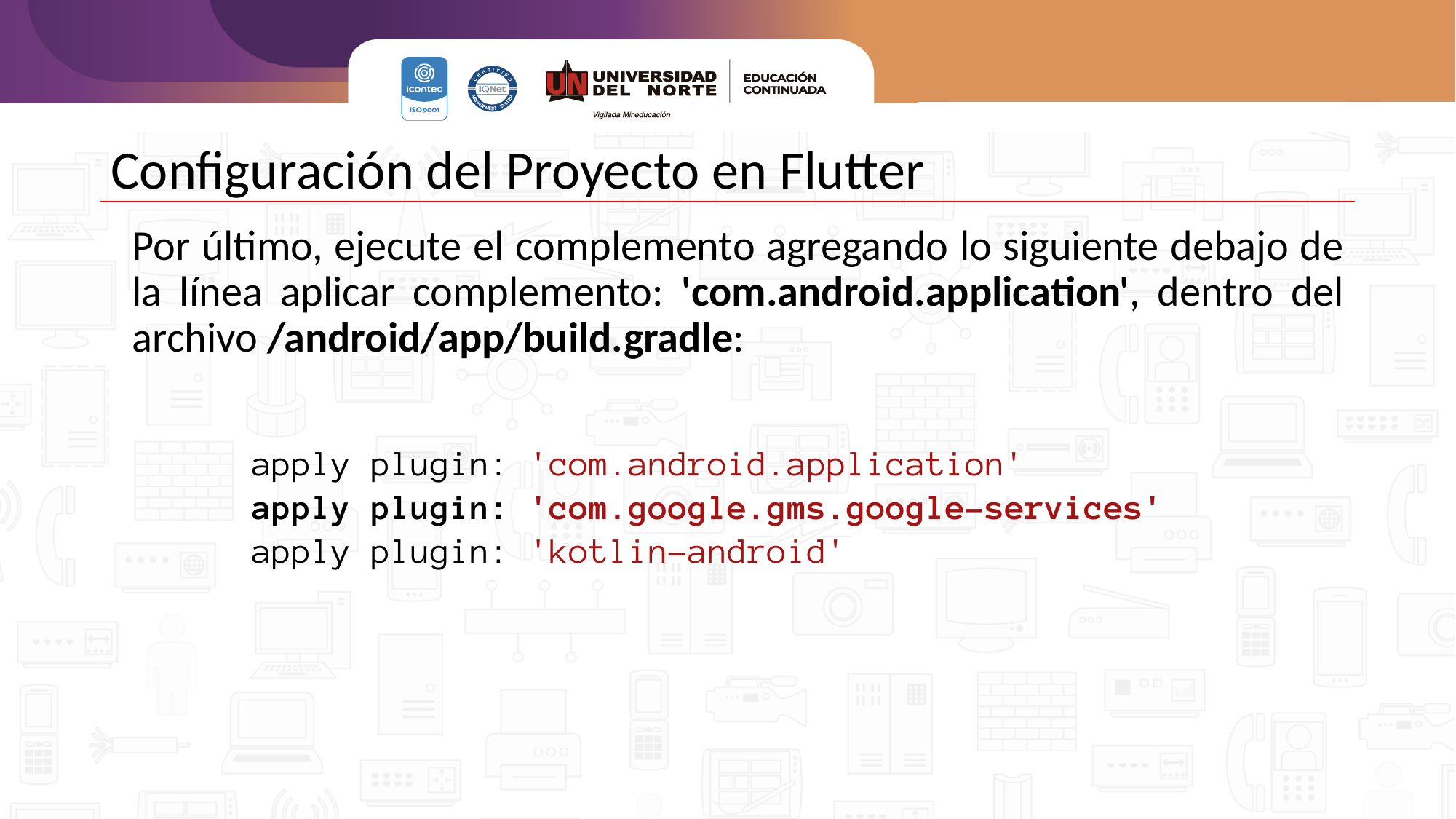

# Configuración del Proyecto en Flutter
Por último, ejecute el complemento agregando lo siguiente debajo de la línea aplicar complemento: 'com.android.application', dentro del archivo /android/app/build.gradle:
apply plugin: 'com.android.application'
apply plugin: 'com.google.gms.google-services'
apply plugin: 'kotlin-android'